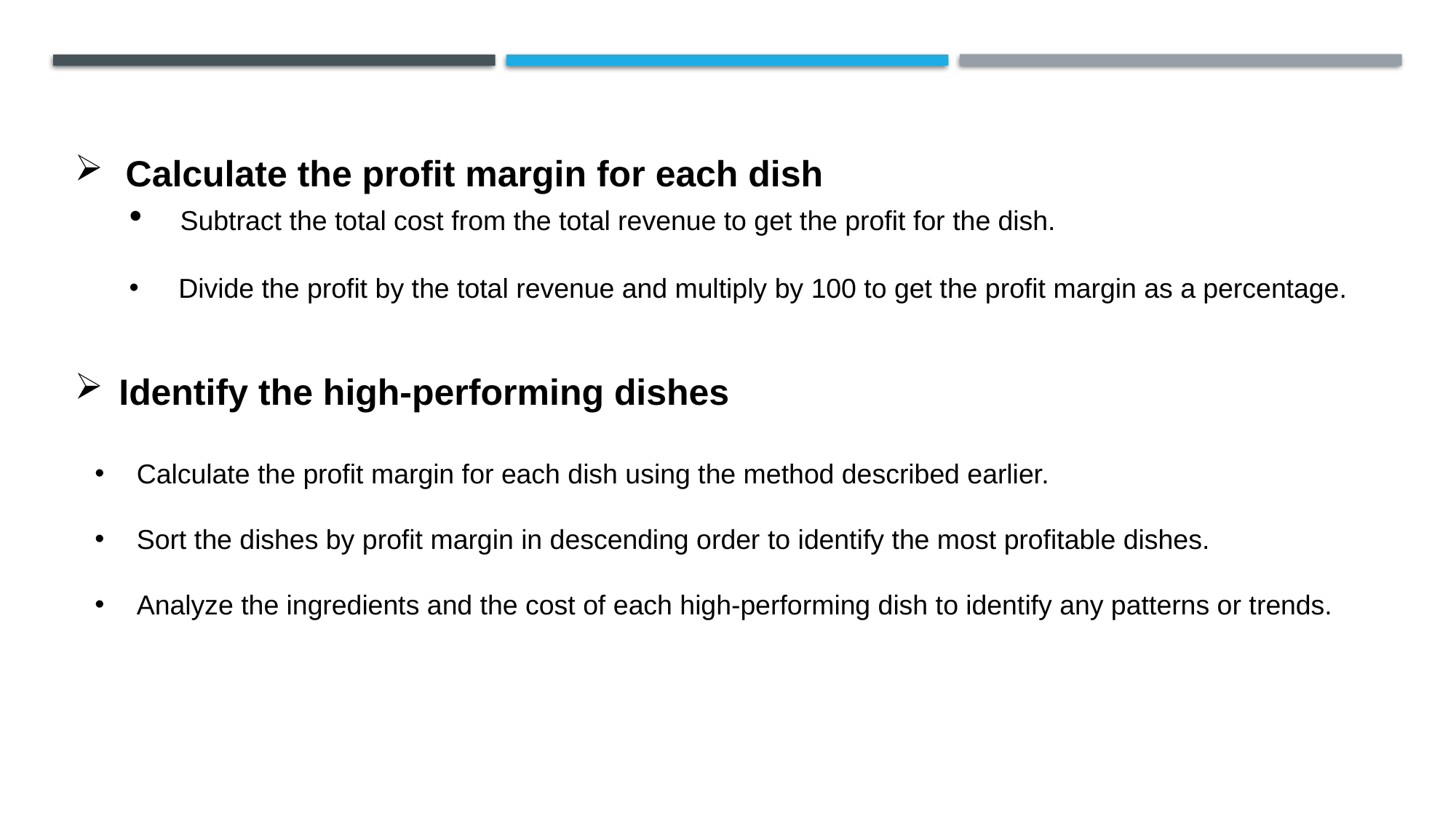

Calculate the profit margin for each dish
 Subtract the total cost from the total revenue to get the profit for the dish.

  Divide the profit by the total revenue and multiply by 100 to get the profit margin as a percentage.

 Identify the high-performing dishes

 Calculate the profit margin for each dish using the method described earlier.

 Sort the dishes by profit margin in descending order to identify the most profitable dishes.

 Analyze the ingredients and the cost of each high-performing dish to identify any patterns or trends.